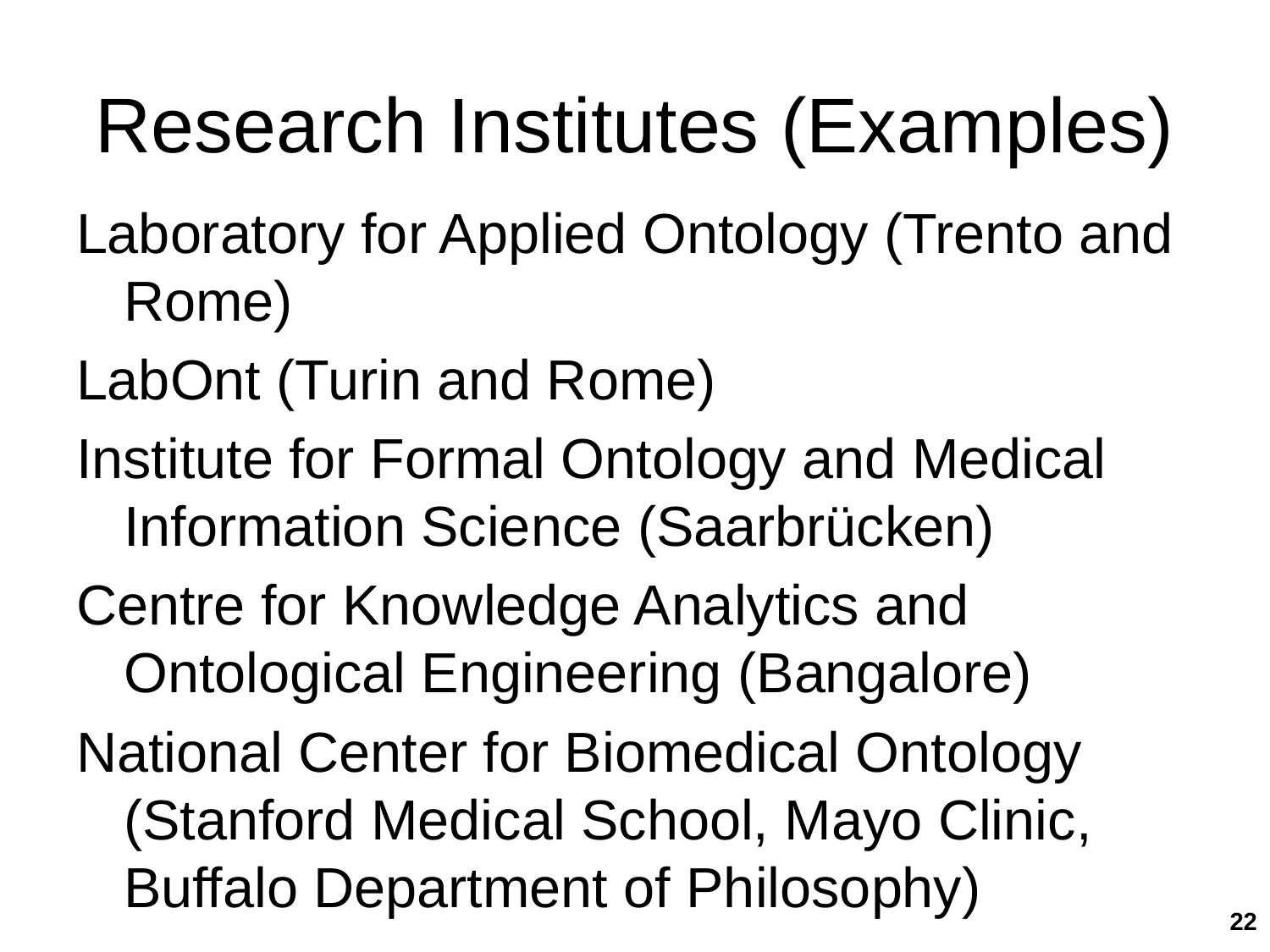

# Research Institutes (Examples)
Laboratory for Applied Ontology (Trento and Rome)
LabOnt (Turin and Rome)
Institute for Formal Ontology and Medical Information Science (Saarbrücken)
Centre for Knowledge Analytics and Ontological Engineering (Bangalore)
National Center for Biomedical Ontology (Stanford Medical School, Mayo Clinic, Buffalo Department of Philosophy)

22